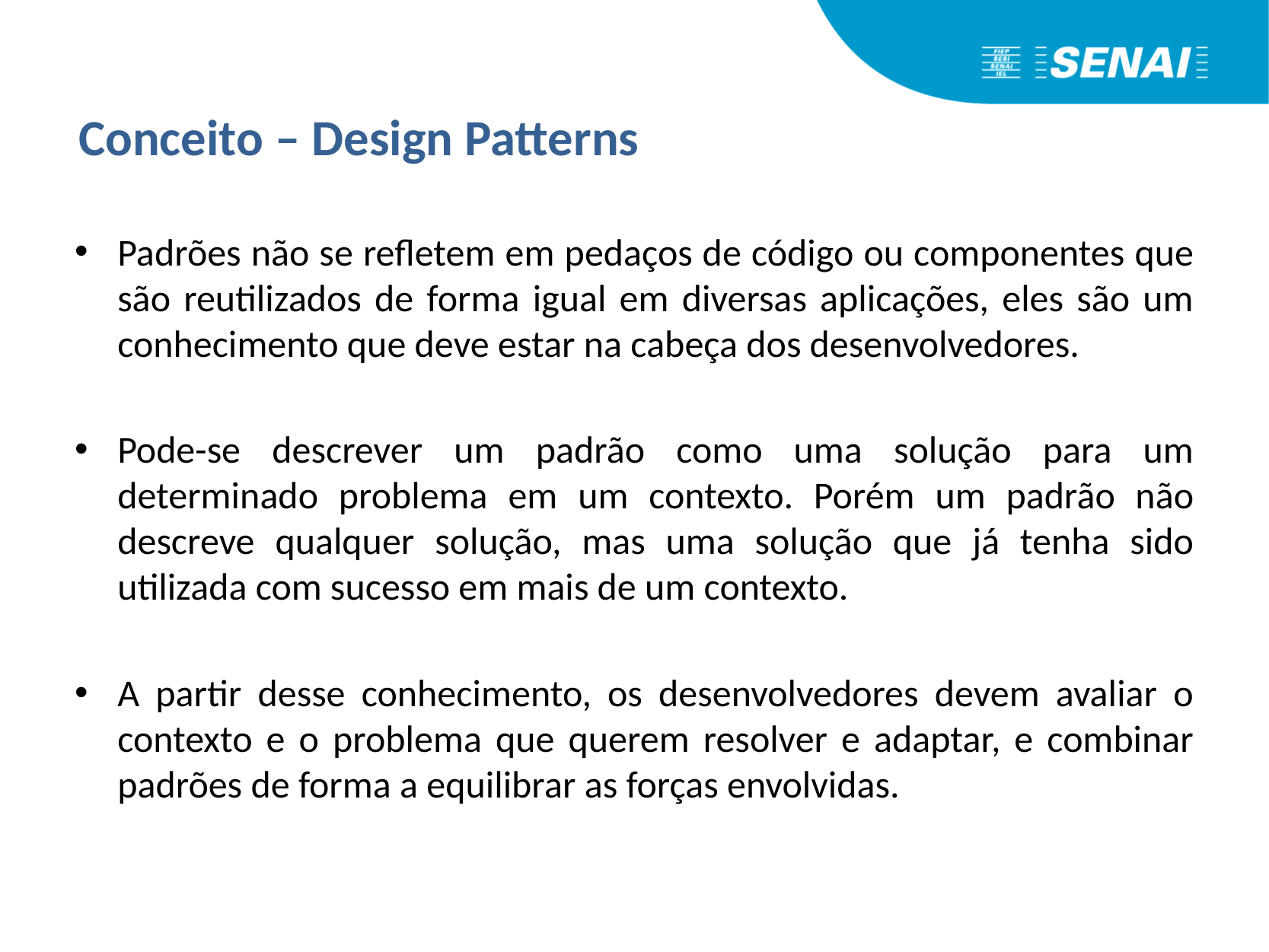

Conceito – Design Patterns

Padrões não se refletem em pedaços de código ou componentes que são reutilizados de forma igual em diversas aplicações, eles são um conhecimento que deve estar na cabeça dos desenvolvedores.

Pode-se descrever um padrão como uma solução para um determinado problema em um contexto. Porém um padrão não descreve qualquer solução, mas uma solução que já tenha sido utilizada com sucesso em mais de um contexto.

A partir desse conhecimento, os desenvolvedores devem avaliar o contexto e o problema que querem resolver e adaptar, e combinar padrões de forma a equilibrar as forças envolvidas.